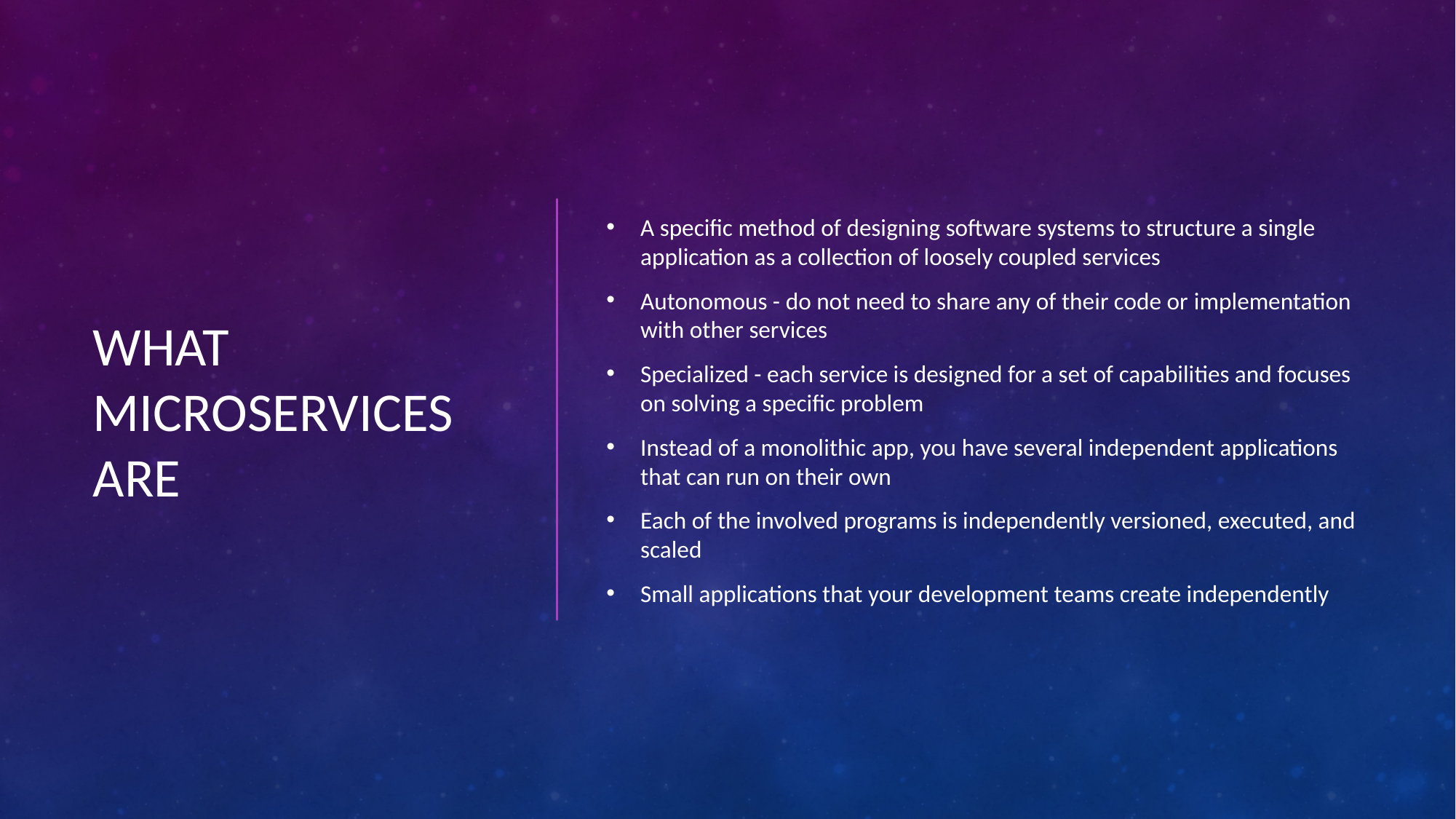

# What microservices are
A specific method of designing software systems to structure a single application as a collection of loosely coupled services
Autonomous - do not need to share any of their code or implementation with other services
Specialized - each service is designed for a set of capabilities and focuses on solving a specific problem
Instead of a monolithic app, you have several independent applications that can run on their own
Each of the involved programs is independently versioned, executed, and scaled
Small applications that your development teams create independently